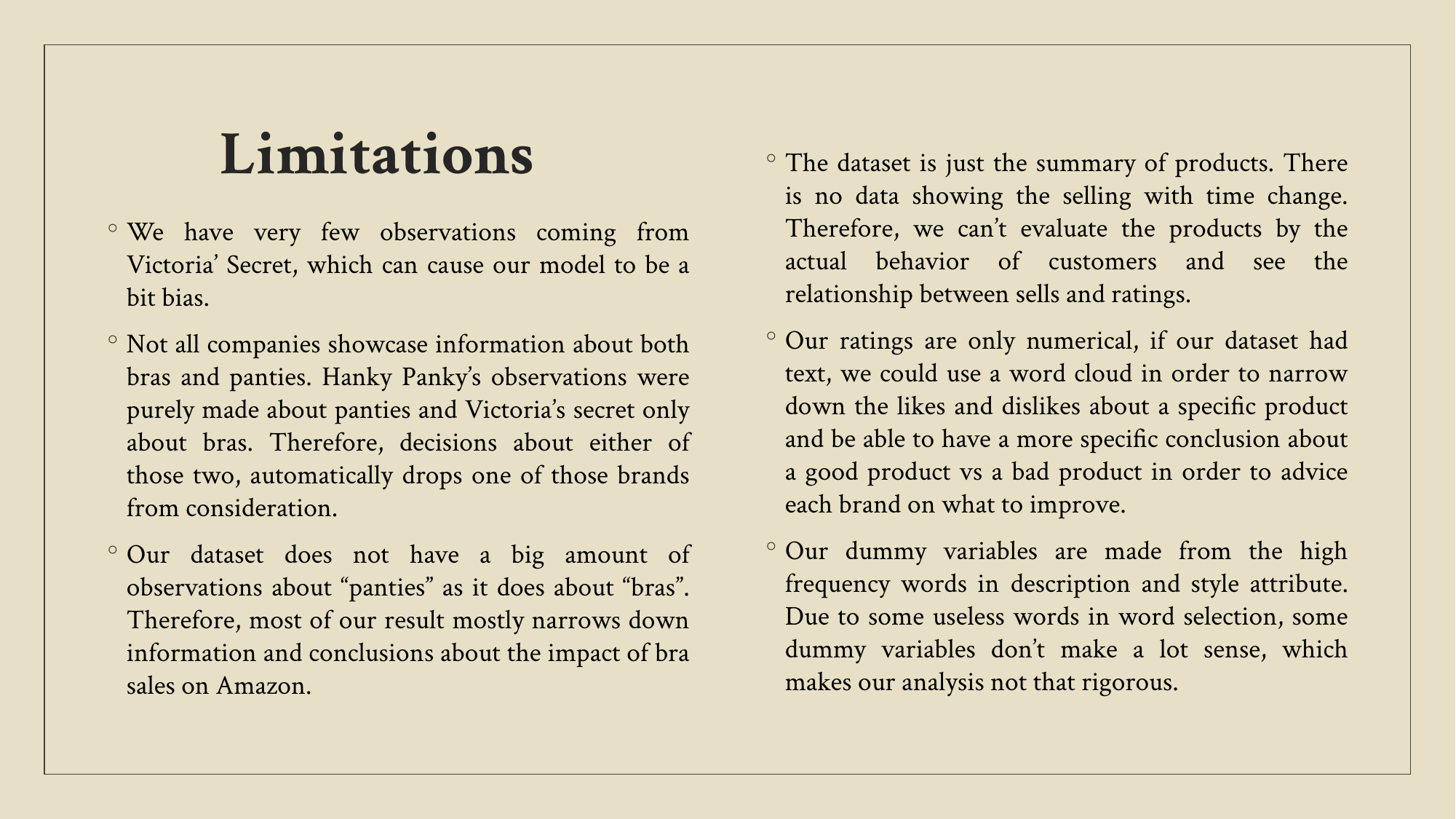

# Limitations
The dataset is just the summary of products. There is no data showing the selling with time change. Therefore, we can’t evaluate the products by the actual behavior of customers and see the relationship between sells and ratings.
Our ratings are only numerical, if our dataset had text, we could use a word cloud in order to narrow down the likes and dislikes about a specific product and be able to have a more specific conclusion about a good product vs a bad product in order to advice each brand on what to improve.
Our dummy variables are made from the high frequency words in description and style attribute. Due to some useless words in word selection, some dummy variables don’t make a lot sense, which makes our analysis not that rigorous.

We have very few observations coming from Victoria’ Secret, which can cause our model to be a bit bias.
Not all companies showcase information about both bras and panties. Hanky Panky’s observations were purely made about panties and Victoria’s secret only about bras. Therefore, decisions about either of those two, automatically drops one of those brands from consideration.
Our dataset does not have a big amount of observations about “panties” as it does about “bras”. Therefore, most of our result mostly narrows down information and conclusions about the impact of bra sales on Amazon.